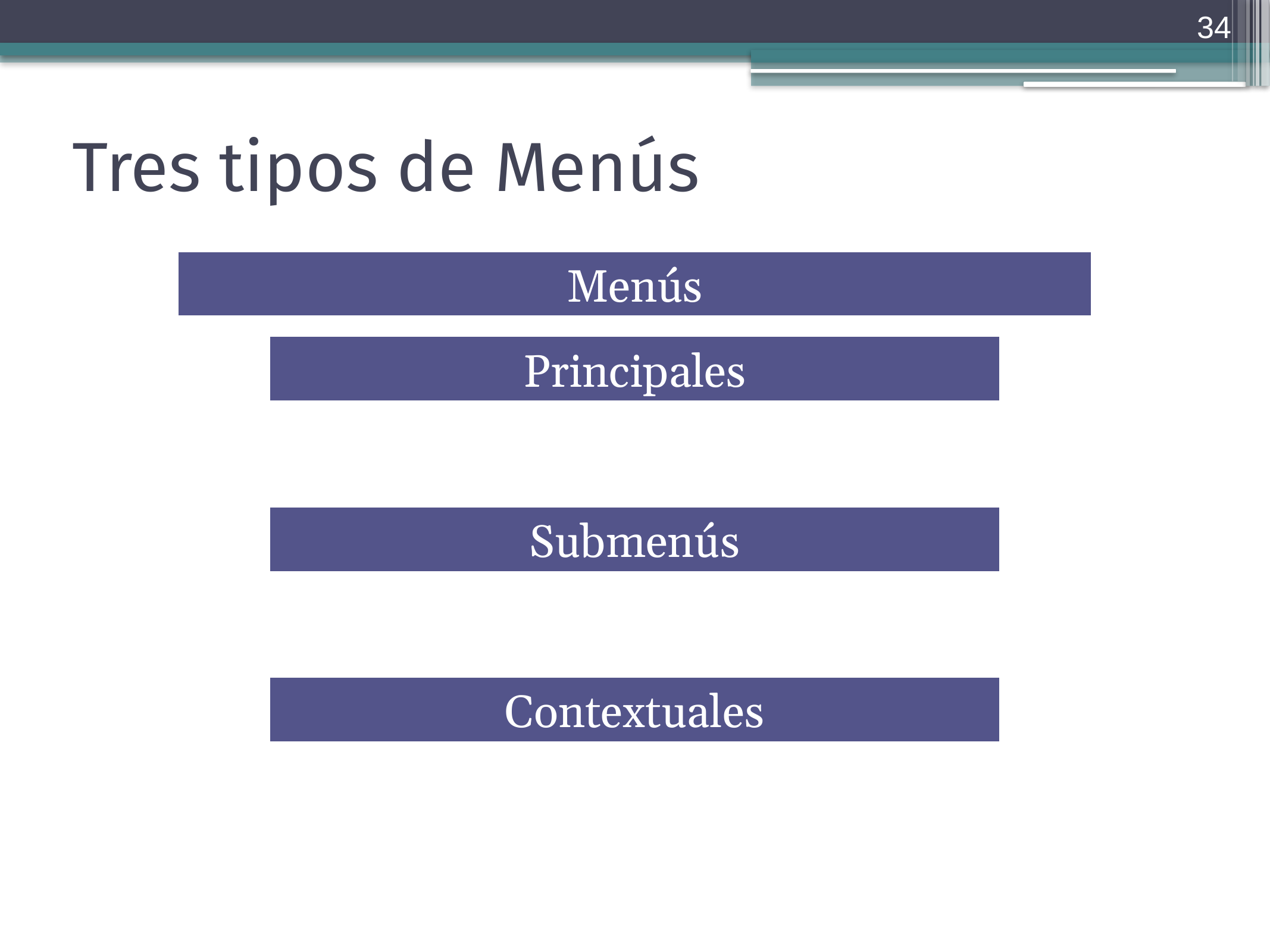

34
# Tres tipos de Menús
Menús
Principales
Submenús
Contextuales
34